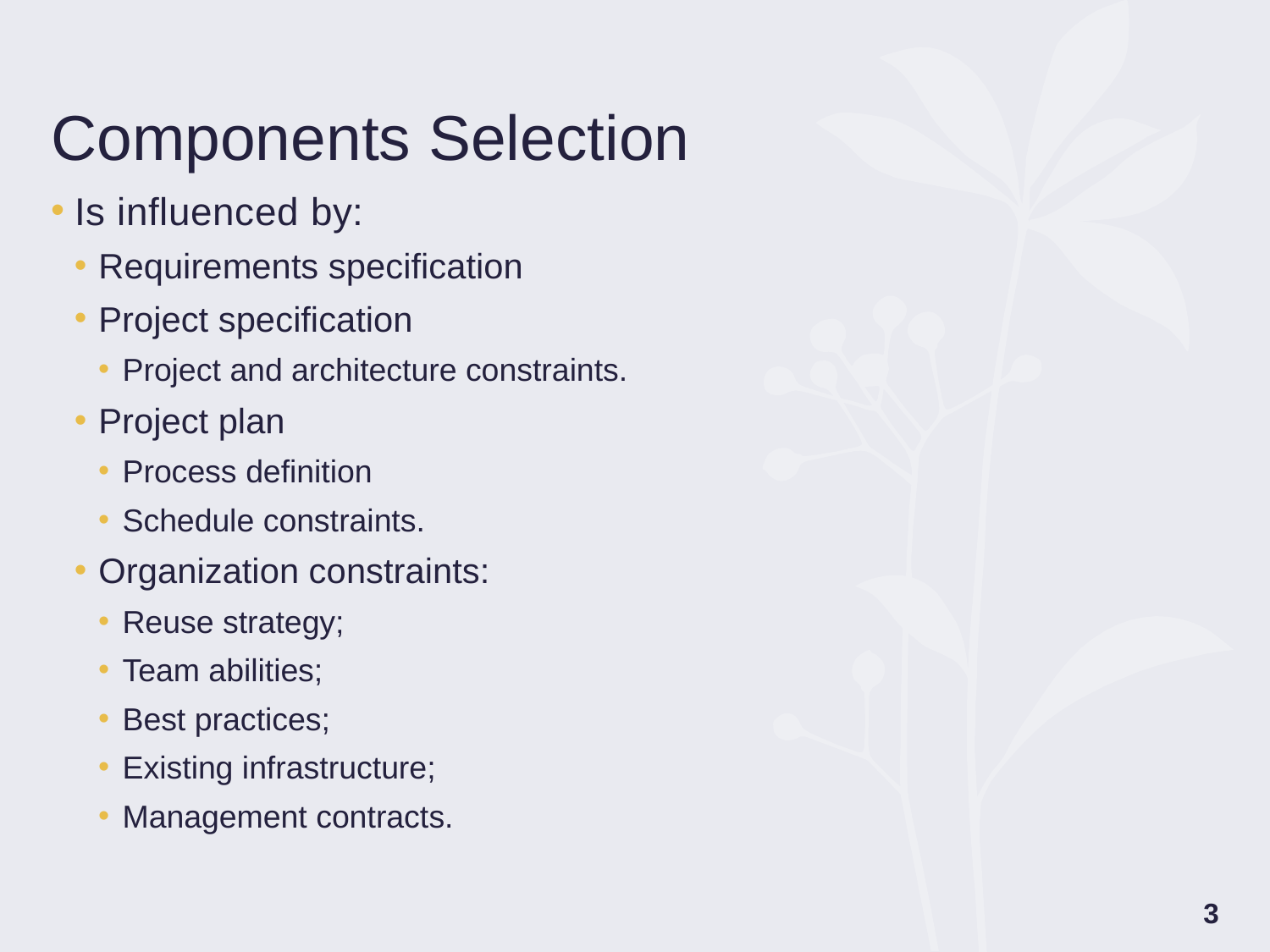

# Components Selection
Is influenced by:
Requirements specification
Project specification
Project and architecture constraints.
Project plan
Process definition
Schedule constraints.
Organization constraints:
Reuse strategy;
Team abilities;
Best practices;
Existing infrastructure;
Management contracts.

3